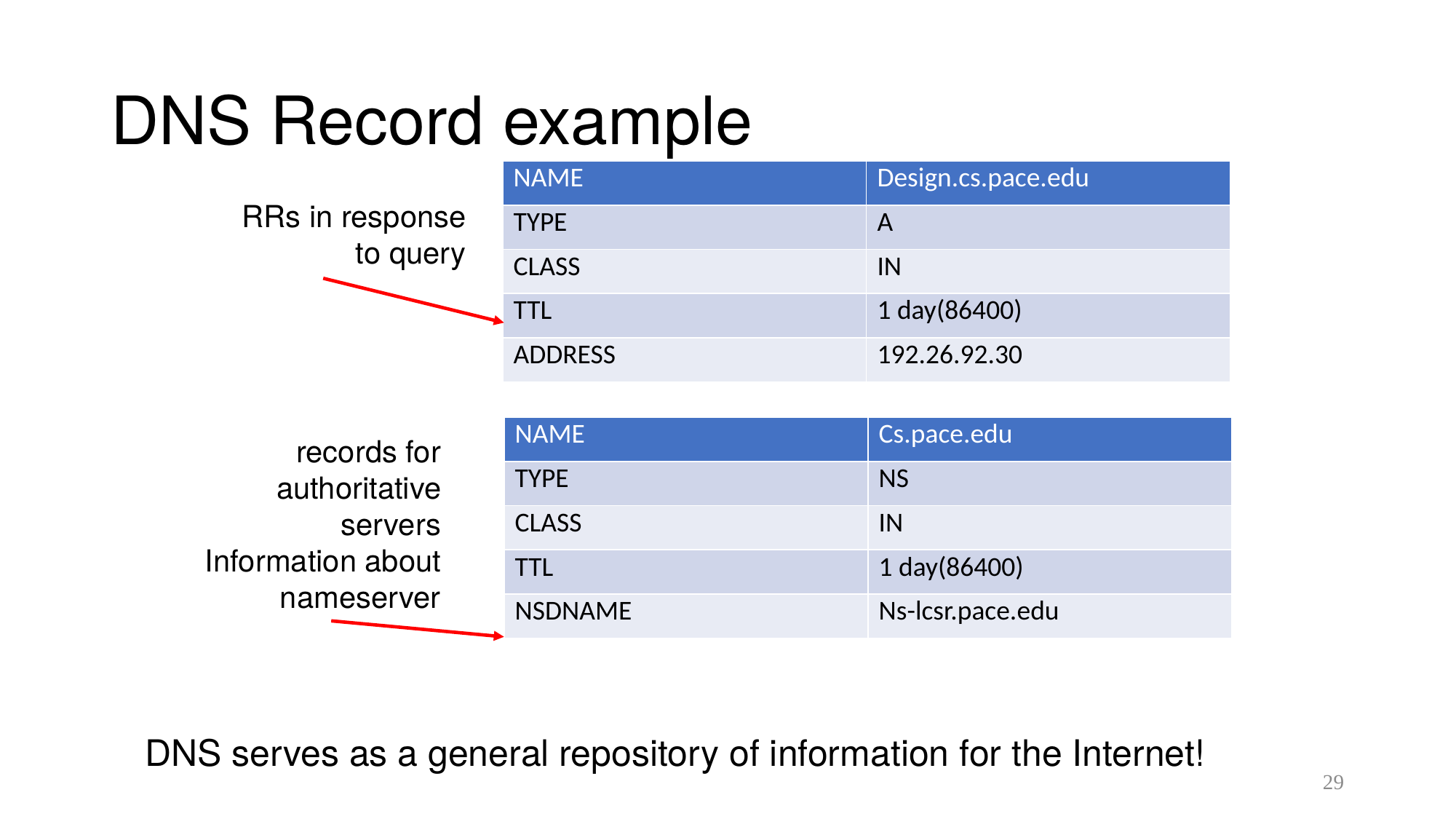

# DNS Record example
| NAME | Design.cs.pace.edu |
| --- | --- |
| TYPE | A |
| CLASS | IN |
| TTL | 1 day(86400) |
| ADDRESS | 192.26.92.30 |
RRs in response
to query

| NAME | Cs.pace.edu |
| --- | --- |
| TYPE | NS |
| CLASS | IN |
| TTL | 1 day(86400) |
| NSDNAME | Ns-lcsr.pace.edu |
records for
authoritative servers
Information about nameserver

DNS serves as a general repository of information for the Internet!
29